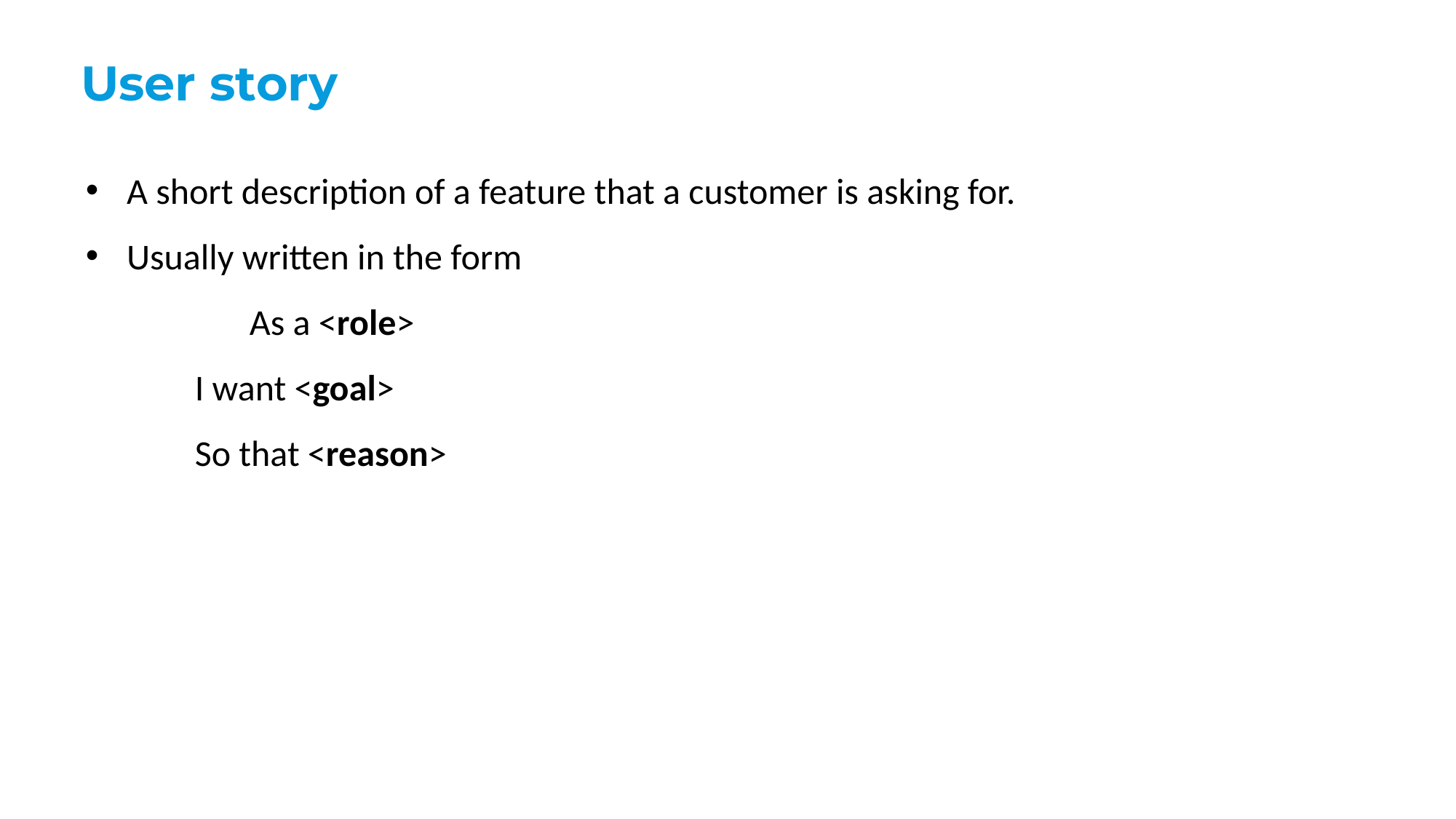

User story
A short description of a feature that a customer is asking for.
Usually written in the form
	As a <role>
	I want <goal>
	So that <reason>